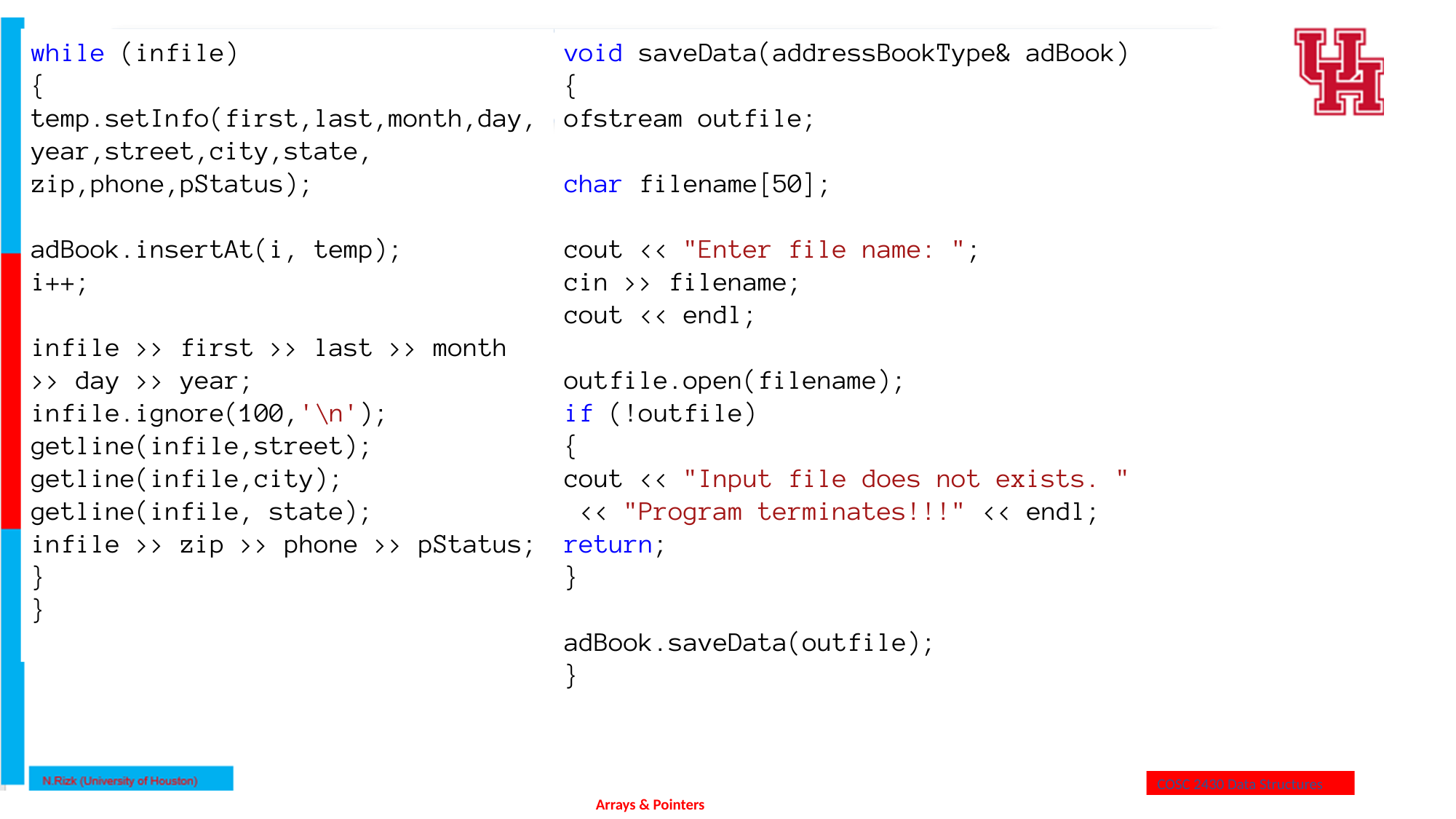

while (infile)
{
temp.setInfo(first,last,month,day,year,street,city,state,
zip,phone,pStatus);

adBook.insertAt(i, temp);
i++;

infile >> first >> last >> month >> day >> year;
infile.ignore(100,'\n');
getline(infile,street);
getline(infile,city);
getline(infile, state);
infile >> zip >> phone >> pStatus;
}
}

void saveData(addressBookType& adBook)
{
ofstream outfile;

char filename[50];

cout << "Enter file name: ";
cin >> filename;
cout << endl;

outfile.open(filename);
if (!outfile)
{
cout << "Input file does not exists. "
 << "Program terminates!!!" << endl;
return;
}

adBook.saveData(outfile);
}